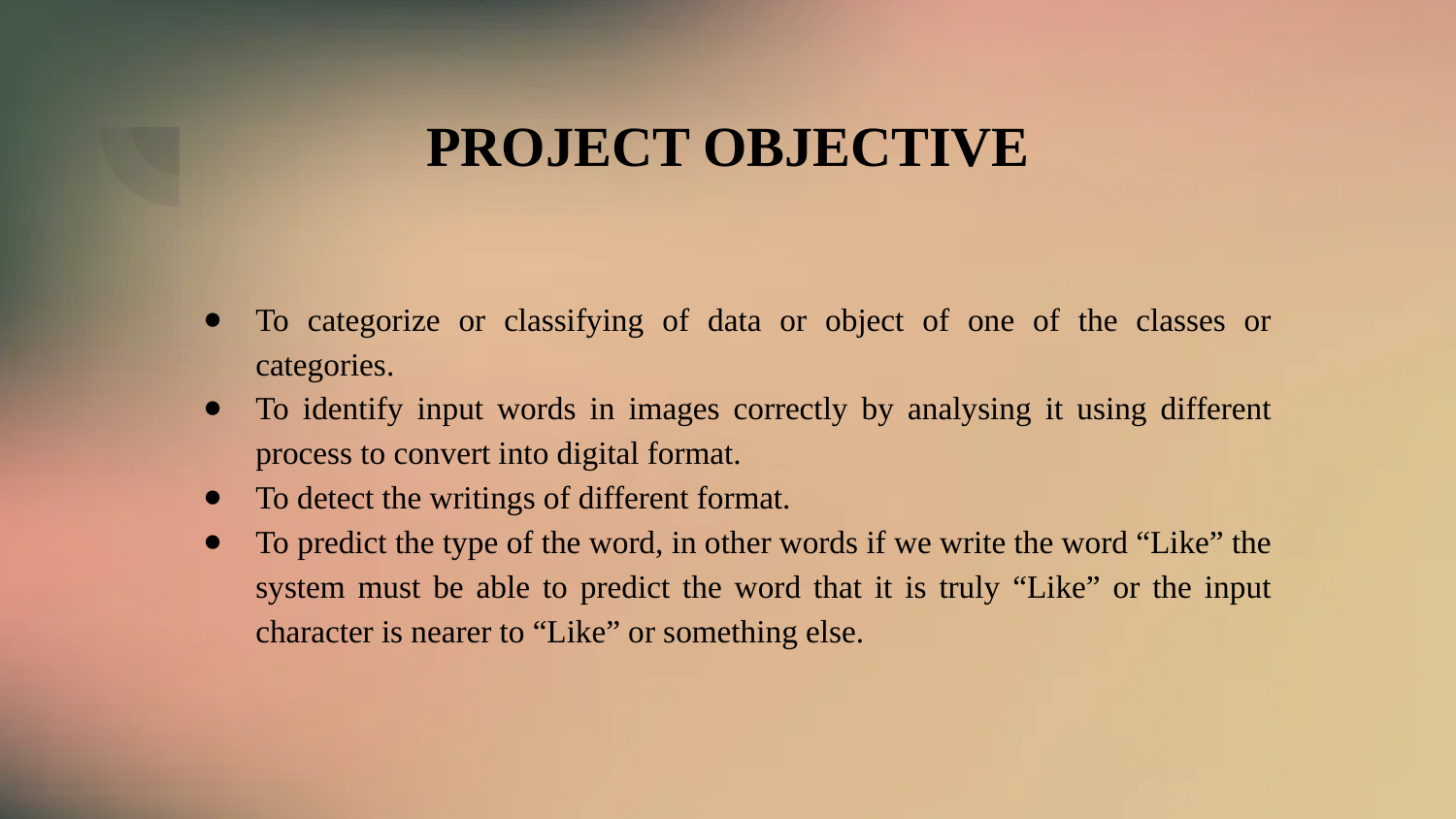

# PROJECT OBJECTIVE
To categorize or classifying of data or object of one of the classes or categories.
To identify input words in images correctly by analysing it using different process to convert into digital format.
To detect the writings of different format.
To predict the type of the word, in other words if we write the word “Like” the system must be able to predict the word that it is truly “Like” or the input character is nearer to “Like” or something else.